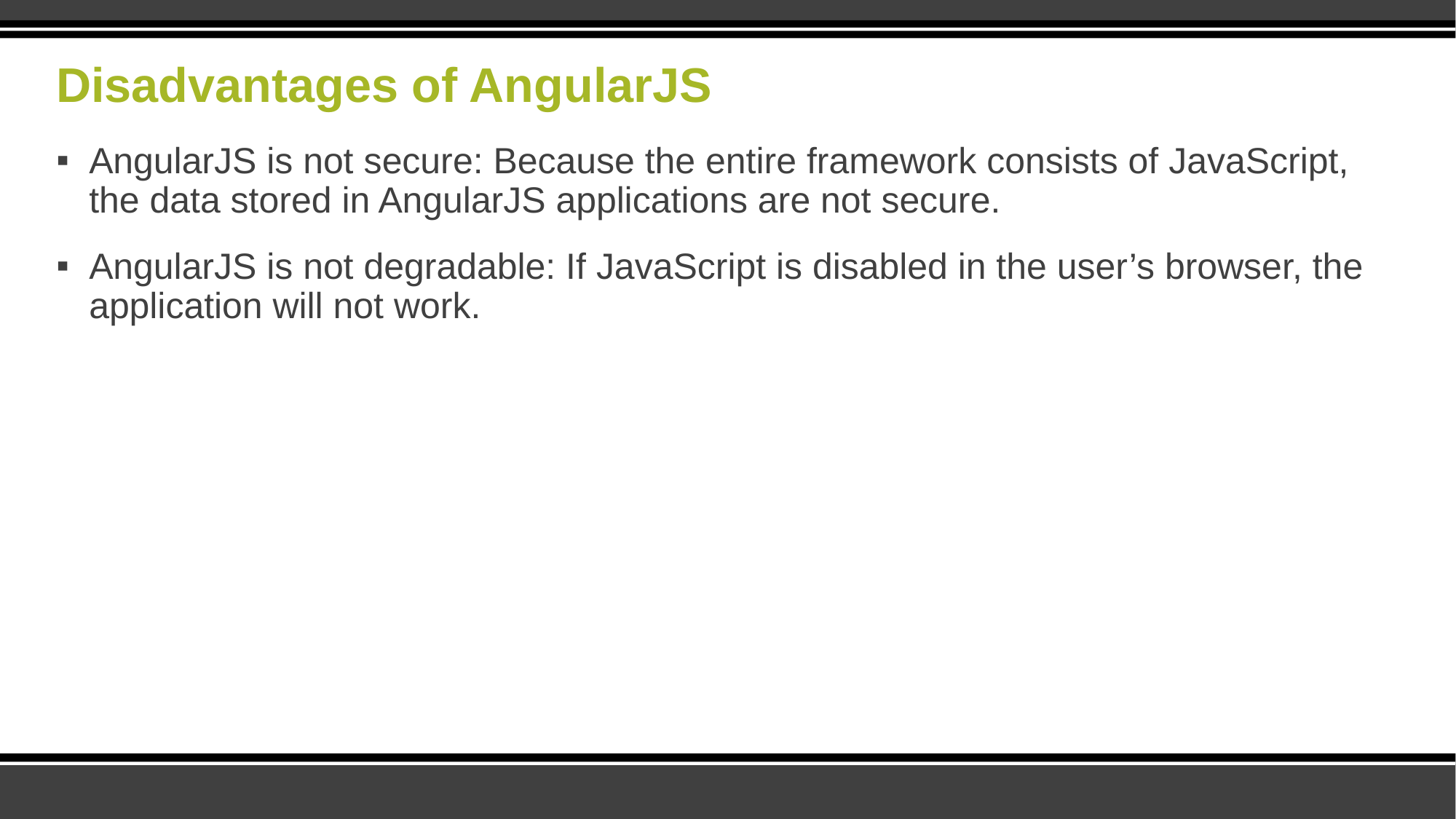

# Disadvantages of AngularJS
AngularJS is not secure: Because the entire framework consists of JavaScript, the data stored in AngularJS applications are not secure.
AngularJS is not degradable: If JavaScript is disabled in the user’s browser, the application will not work.